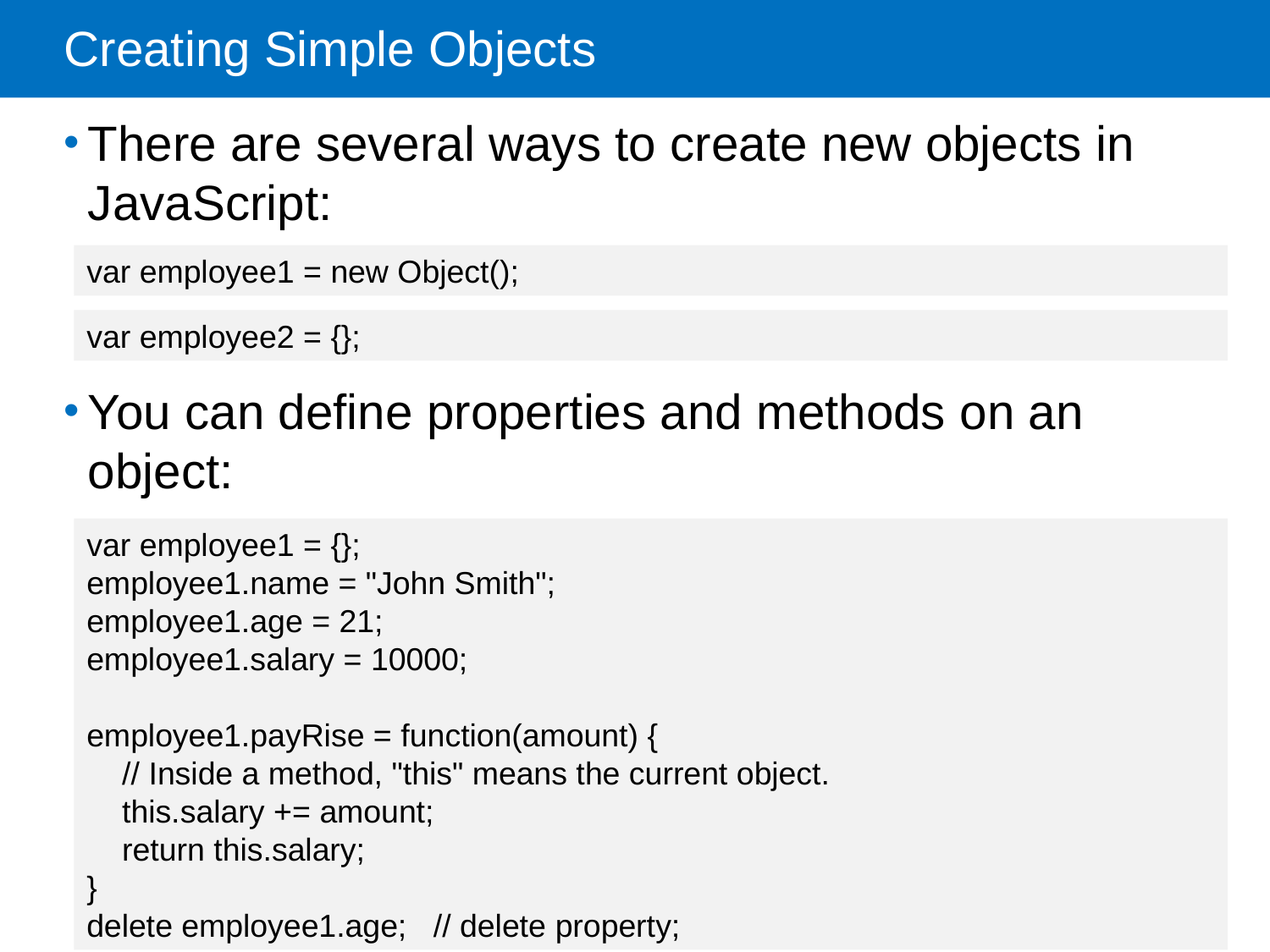

# Creating Simple Objects
There are several ways to create new objects in JavaScript:

You can define properties and methods on an object:

var employee1 = new Object();
var employee2 = {};
var employee1 = {};
employee1.name = "John Smith";
employee1.age = 21;
employee1.salary = 10000;

employee1.payRise = function(amount) {
    // Inside a method, "this" means the current object.
    this.salary += amount;
    return this.salary;
}
delete employee1.age;   // delete property;